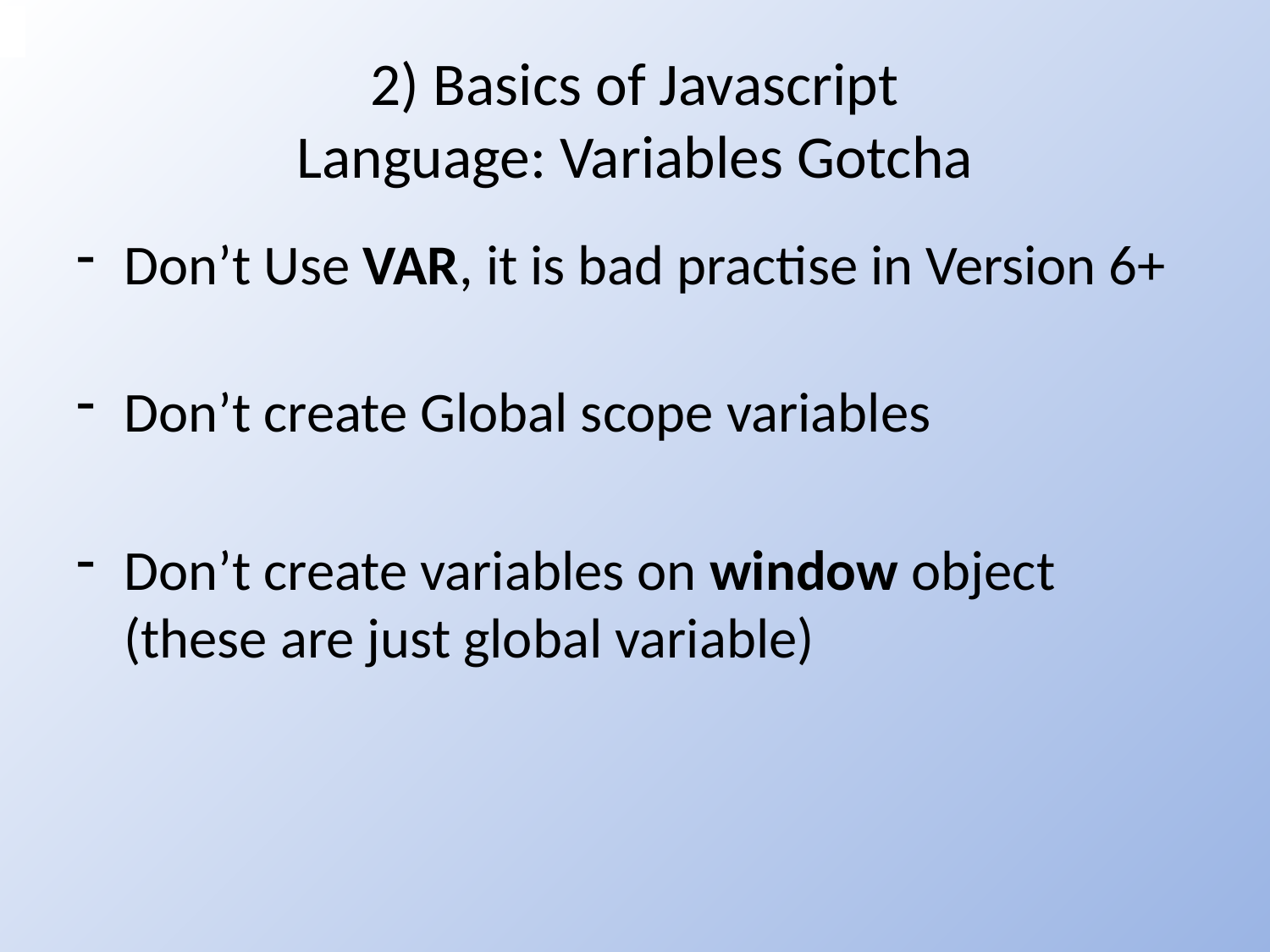

# 2) Basics of Javascript Language: Variables Gotcha
Don’t Use VAR, it is bad practise in Version 6+
Don’t create Global scope variables

Don’t create variables on window object
(these are just global variable)